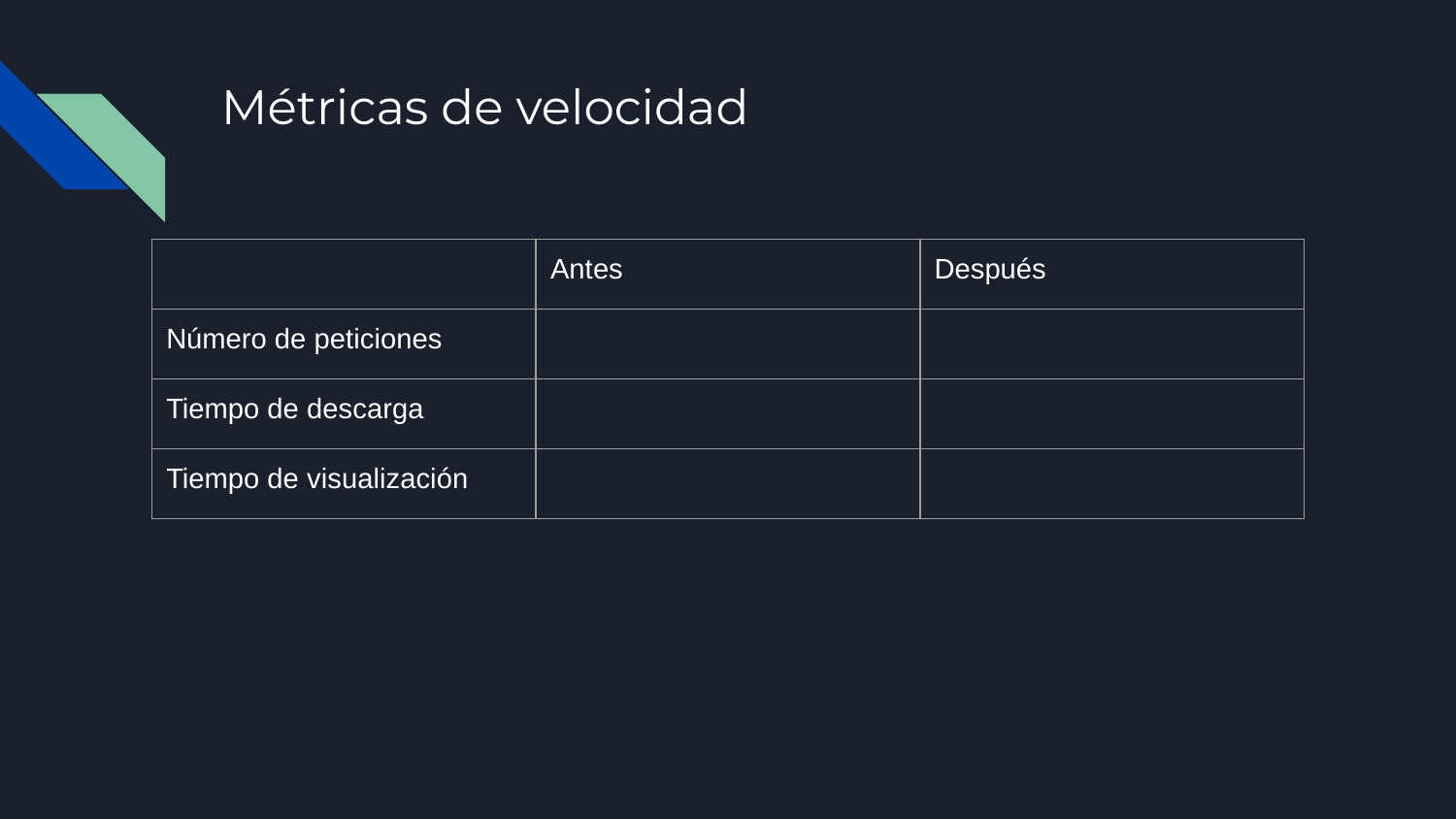

# Métricas de velocidad
|  | Antes | Después |
| --- | --- | --- |
| Número de peticiones |  |  |
| Tiempo de descarga |  |  |
| Tiempo de visualización |  |  |